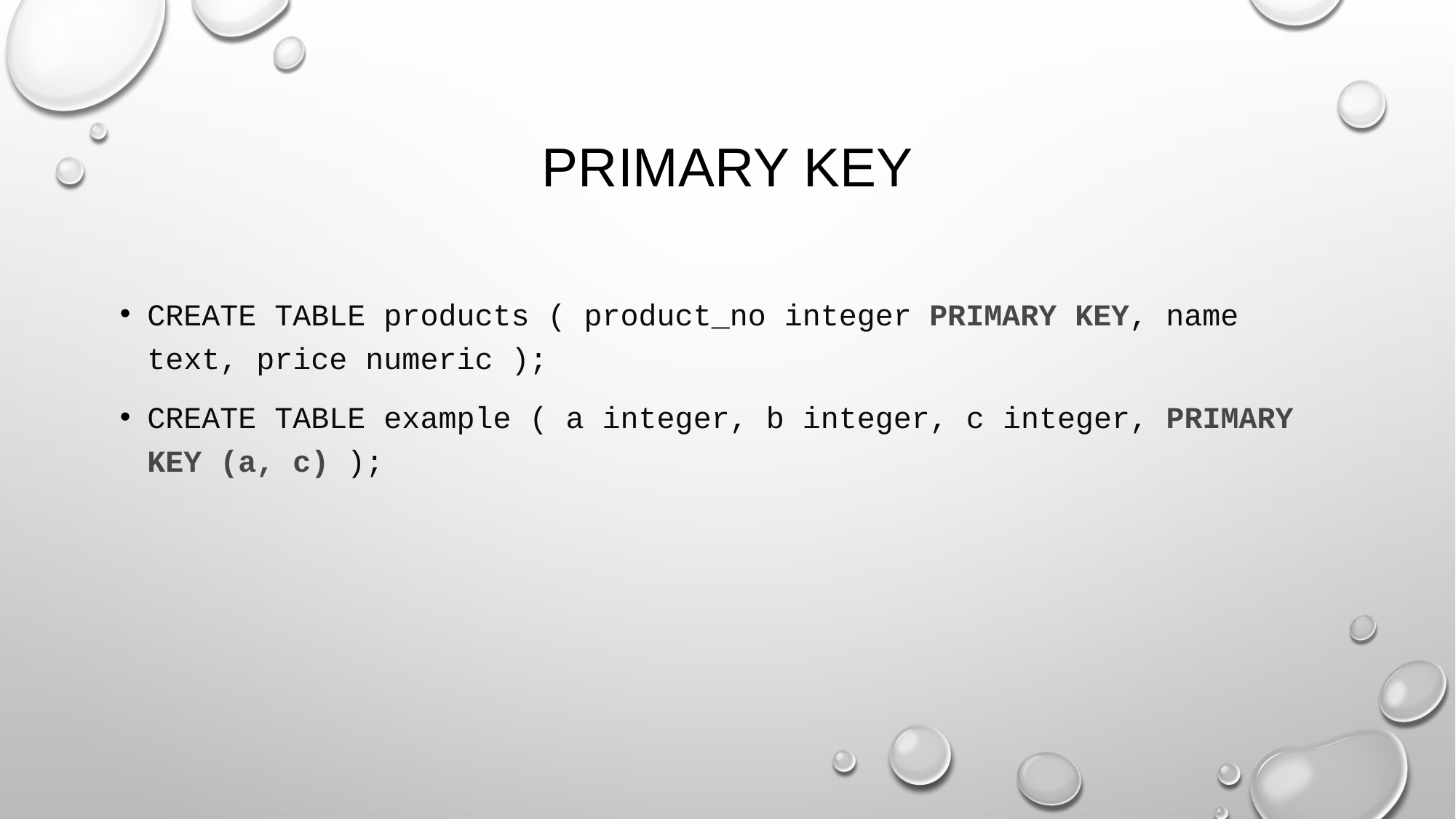

# Prımary Key
CREATE TABLE products ( product_no integer PRIMARY KEY, name text, price numeric );
CREATE TABLE example ( a integer, b integer, c integer, PRIMARY KEY (a, c) );